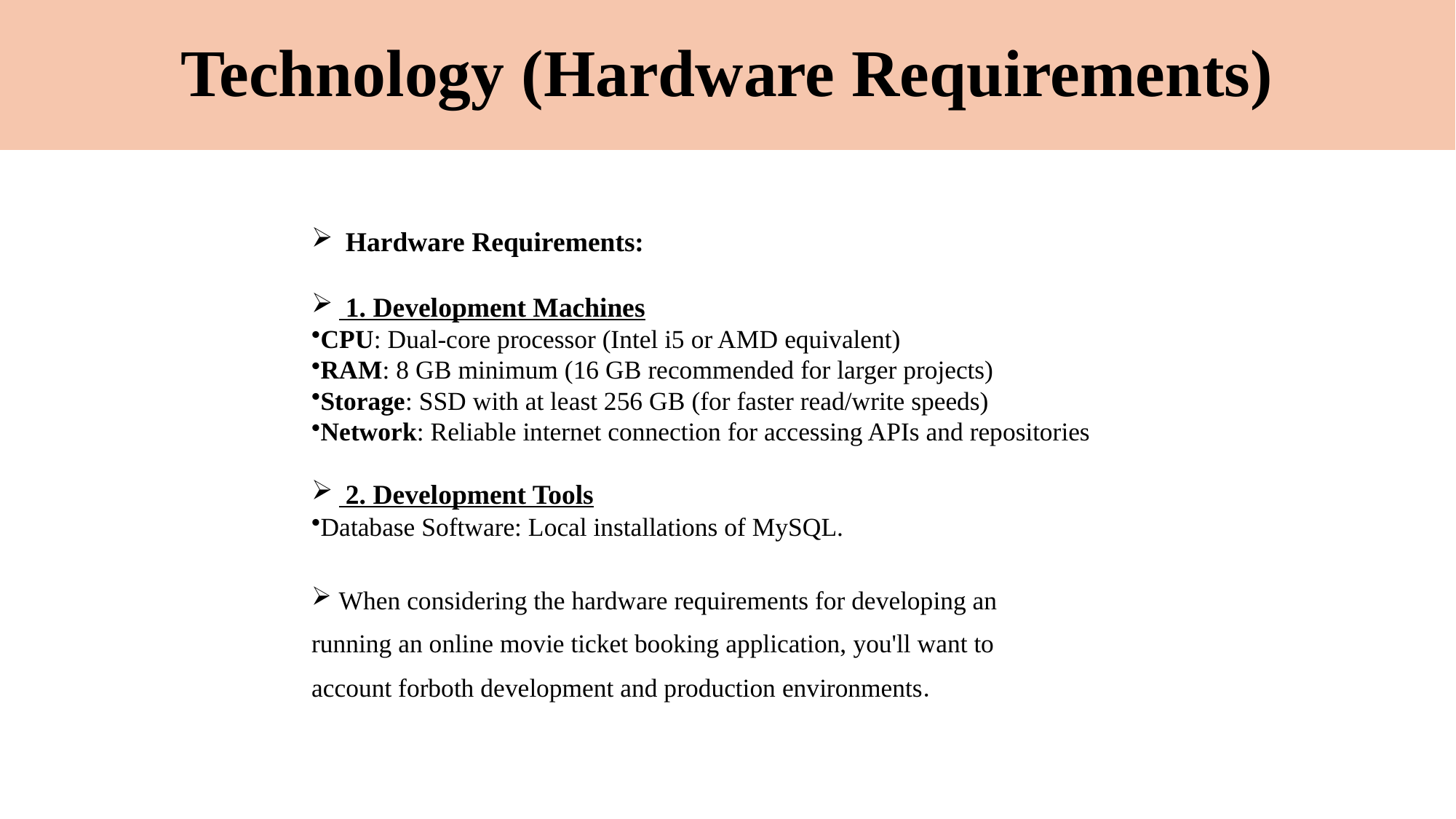

# Technology (Hardware Requirements)
 Hardware Requirements:

 1. Development Machines
CPU: Dual-core processor (Intel i5 or AMD equivalent)
RAM: 8 GB minimum (16 GB recommended for larger projects)
Storage: SSD with at least 256 GB (for faster read/write speeds)
Network: Reliable internet connection for accessing APIs and repositories

 2. Development Tools
Database Software: Local installations of MySQL.

When considering the hardware requirements for developing an
running an online movie ticket booking application, you'll want to
account forboth development and production environments.